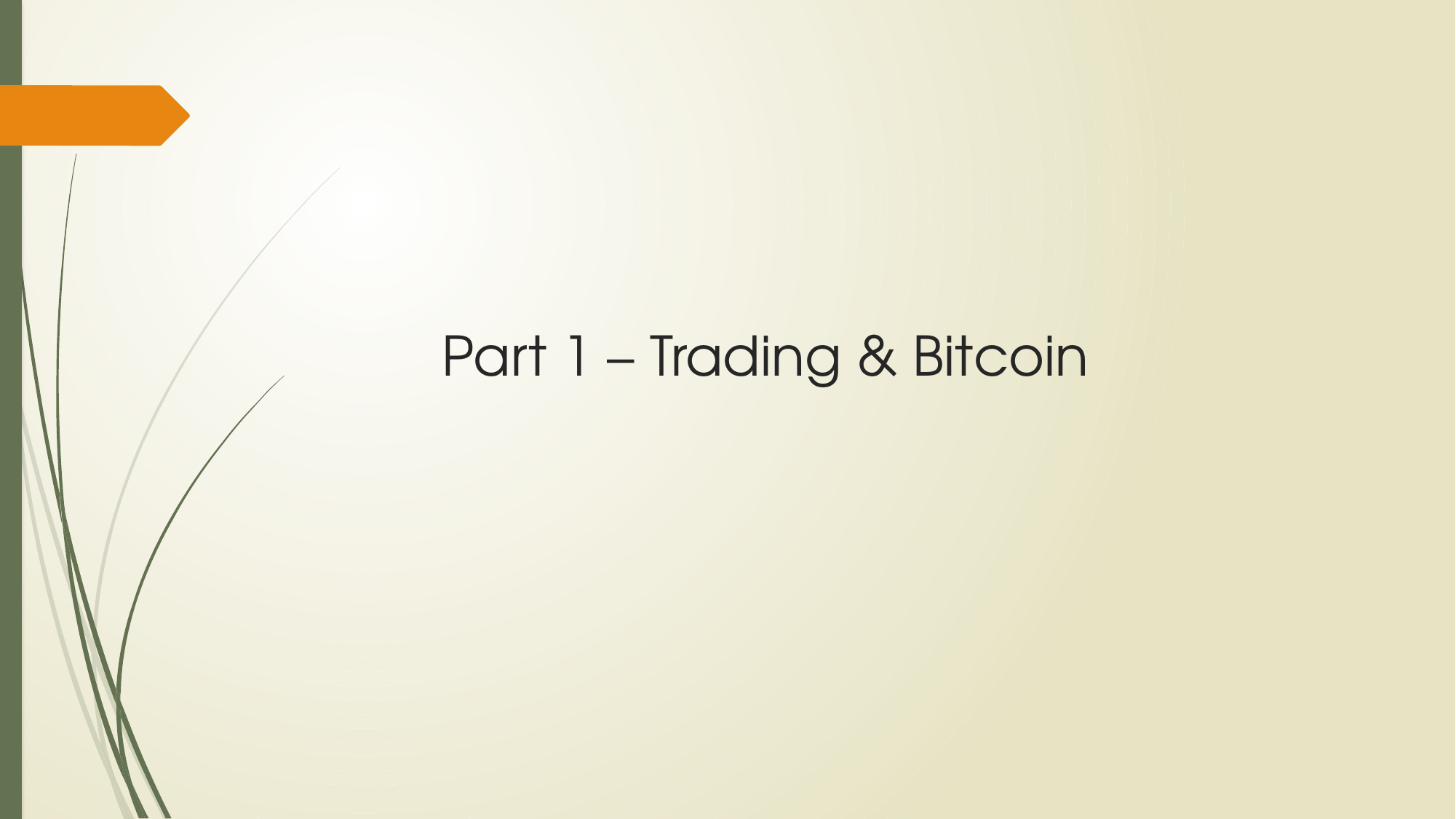

# Part 1 – Trading & Bitcoin